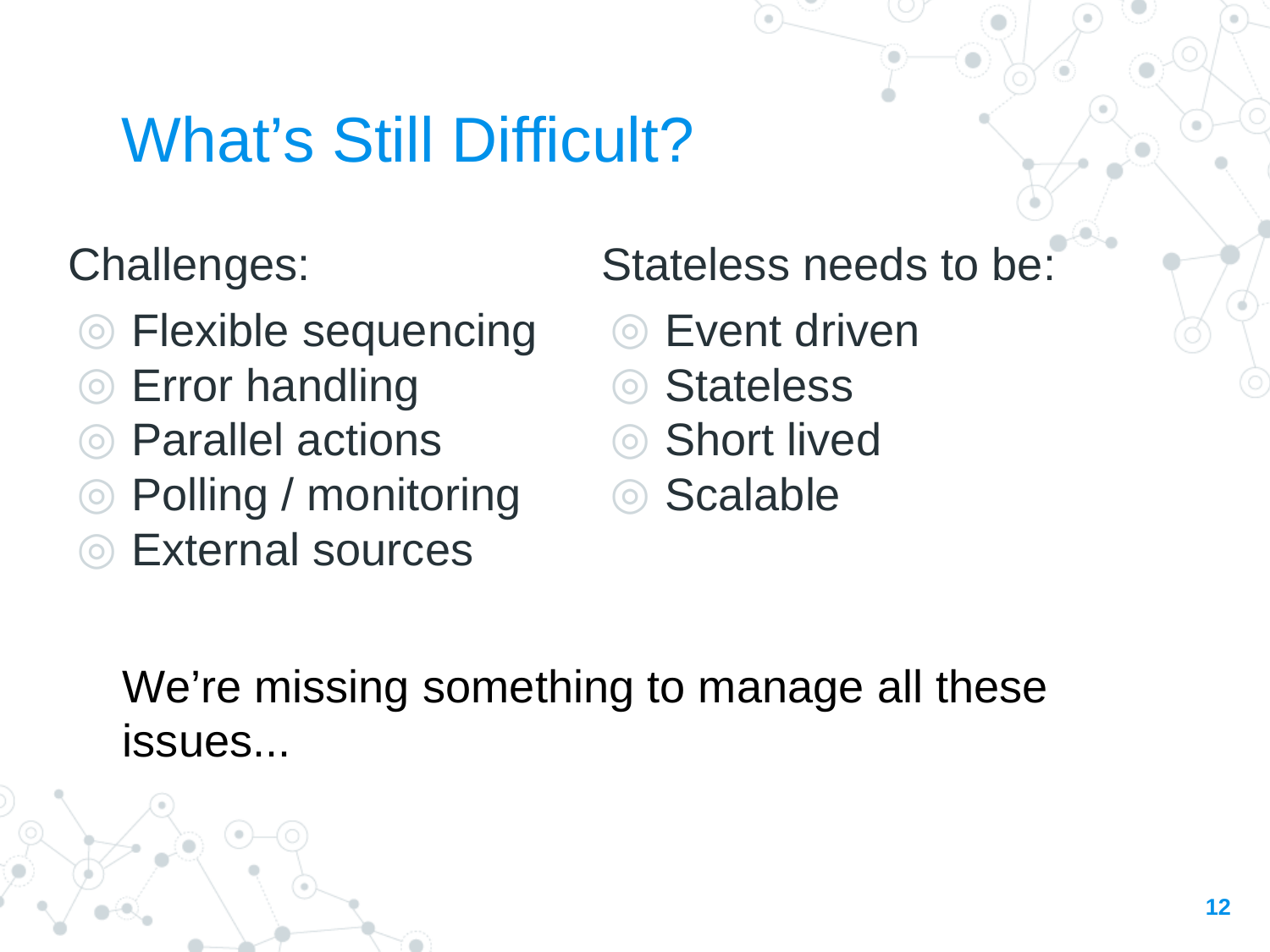

# What’s Still Difficult?
Challenges:
Flexible sequencing
Error handling
Parallel actions
Polling / monitoring
External sources
Stateless needs to be:
Event driven
Stateless
Short lived
Scalable
We’re missing something to manage all these issues...
12